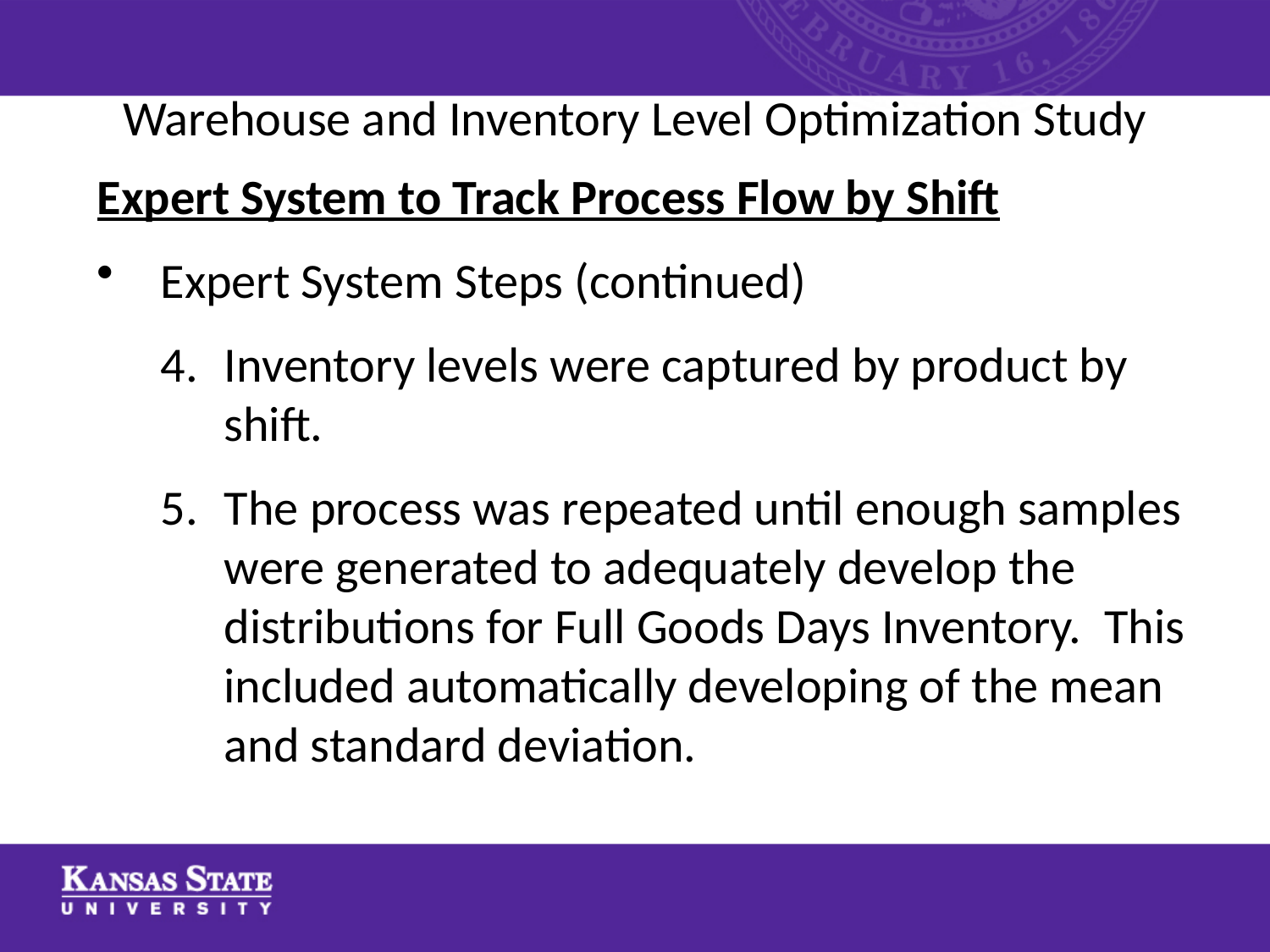

# Warehouse and Inventory Level Optimization Study
Expert System to Track Process Flow by Shift
Expert System Steps (continued)
Inventory levels were captured by product by shift.
The process was repeated until enough samples were generated to adequately develop the distributions for Full Goods Days Inventory.  This included automatically developing of the mean and standard deviation.